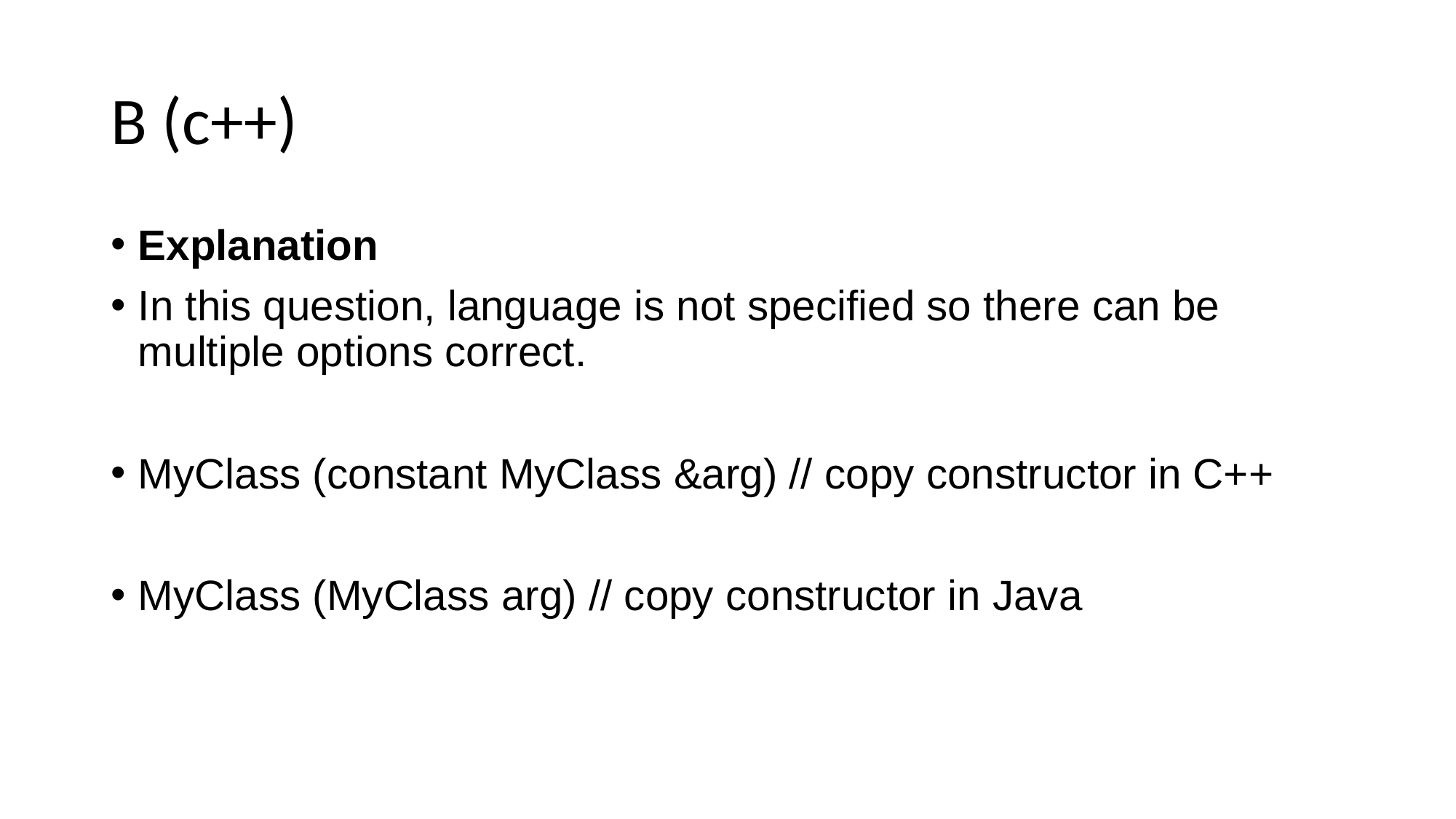

# B (c++)
Explanation
In this question, language is not specified so there can be multiple options correct.

MyClass (constant MyClass &arg) // copy constructor in C++

MyClass (MyClass arg) // copy constructor in Java